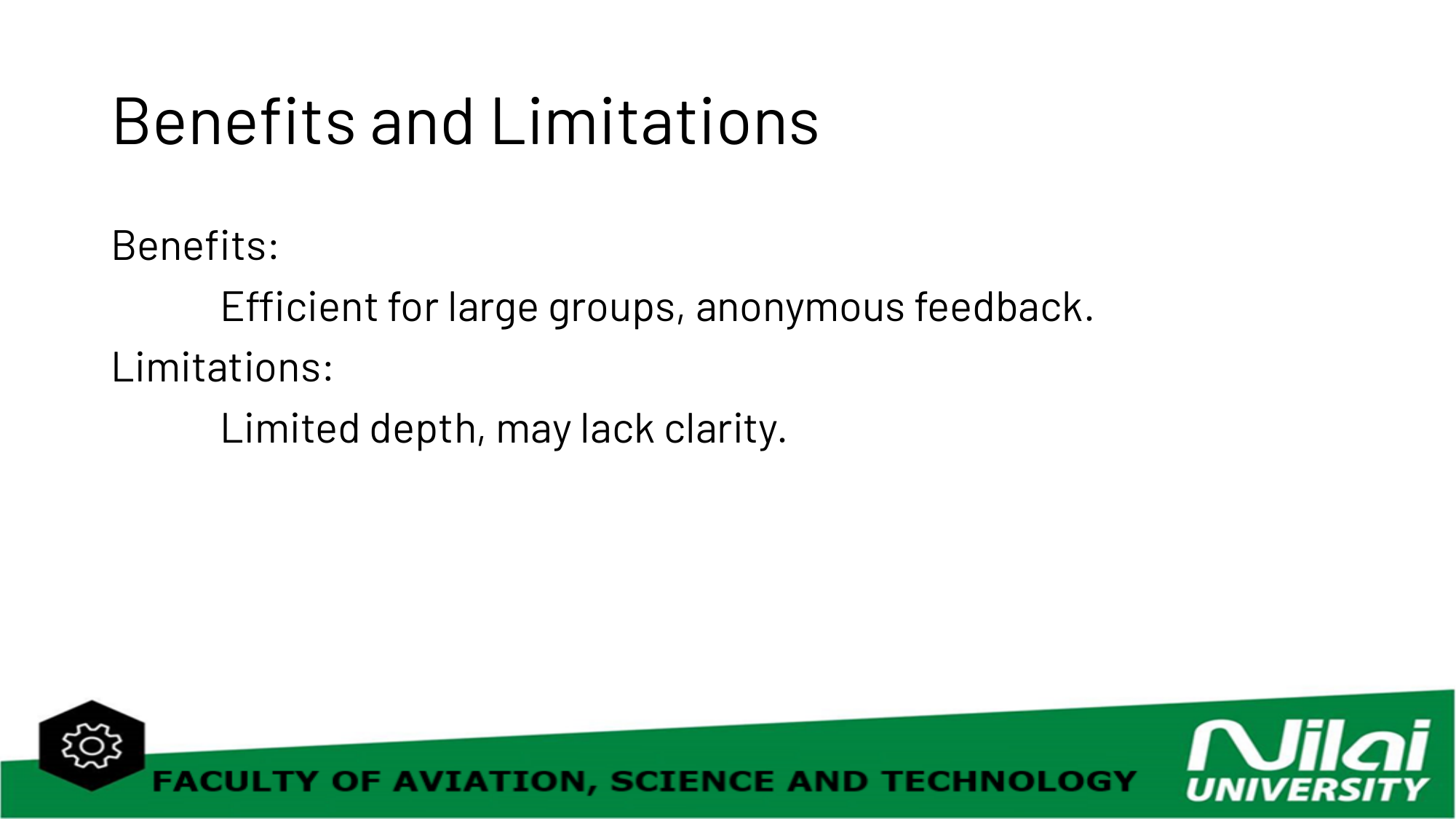

# Benefits and Limitations
Benefits:
	Efficient for large groups, anonymous feedback.
Limitations:
	Limited depth, may lack clarity.